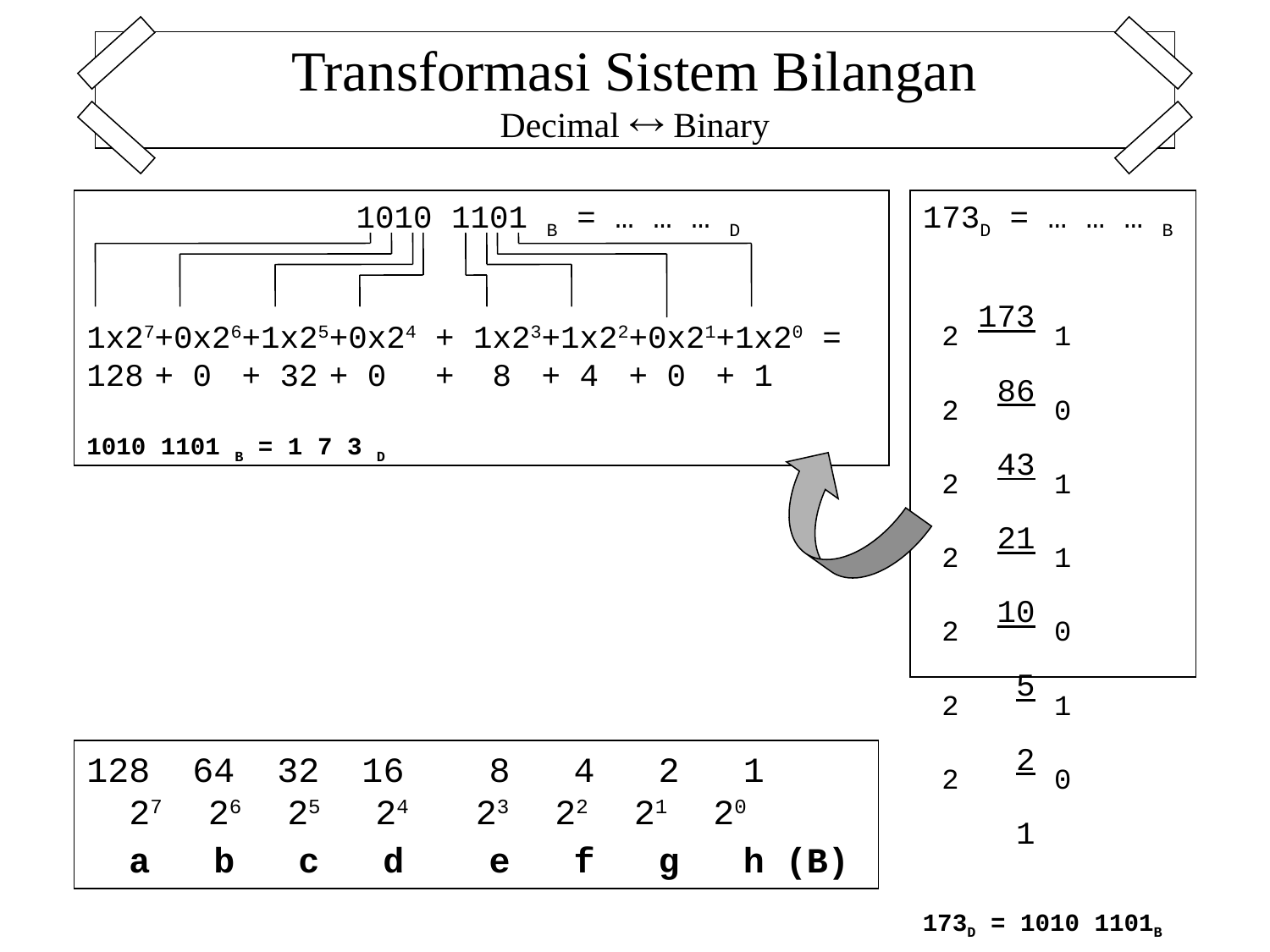

Transformasi Sistem Bilangan
Decimal ↔ Binary

               1010 1101 B = … … … D

1x27+0x26+1x25+0x24 + 1x23+1x22+0x21+1x20 =
128 + 0  + 32 + 0   +  8  + 4  + 0  + 1

1010 1101 B = 1 7 3 D
173D = … … … B

 2 173 1
 2  86 0
 2  43 1
 2  21 1
 2  10 0
 2   5 1
 2   2 0
     1

173D = 1010 1101B

128  64  32  16    8   4   2   1
  27   26   25   24    23   22   21   20
  a   b   c   d    e   f   g   h (B)